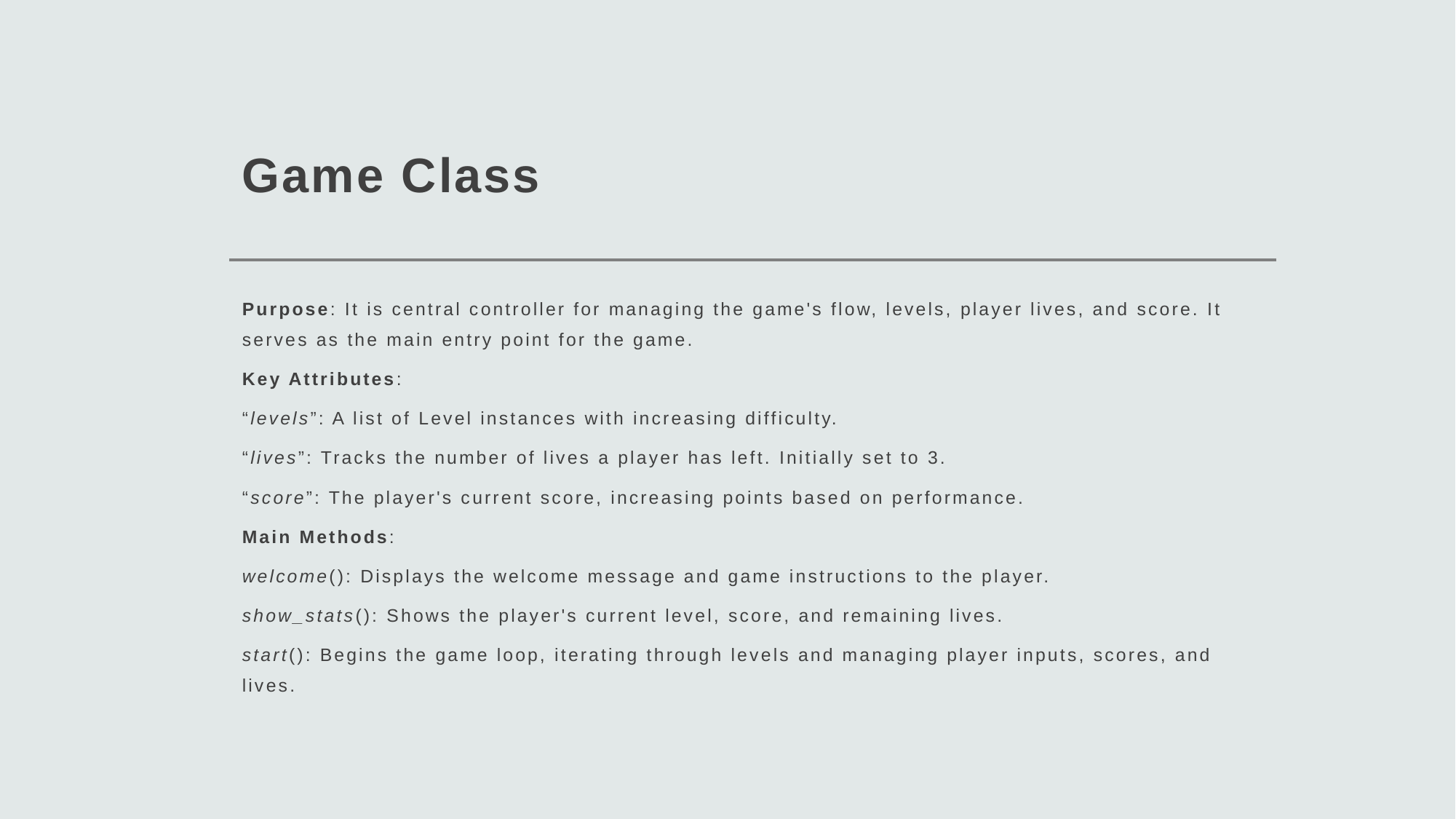

# Game Class
Purpose: It is central controller for managing the game's flow, levels, player lives, and score. It serves as the main entry point for the game.
Key Attributes:
“levels”: A list of Level instances with increasing difficulty.
“lives”: Tracks the number of lives a player has left. Initially set to 3.
“score”: The player's current score, increasing points based on performance.
Main Methods:
welcome(): Displays the welcome message and game instructions to the player.
show_stats(): Shows the player's current level, score, and remaining lives.
start(): Begins the game loop, iterating through levels and managing player inputs, scores, and lives.